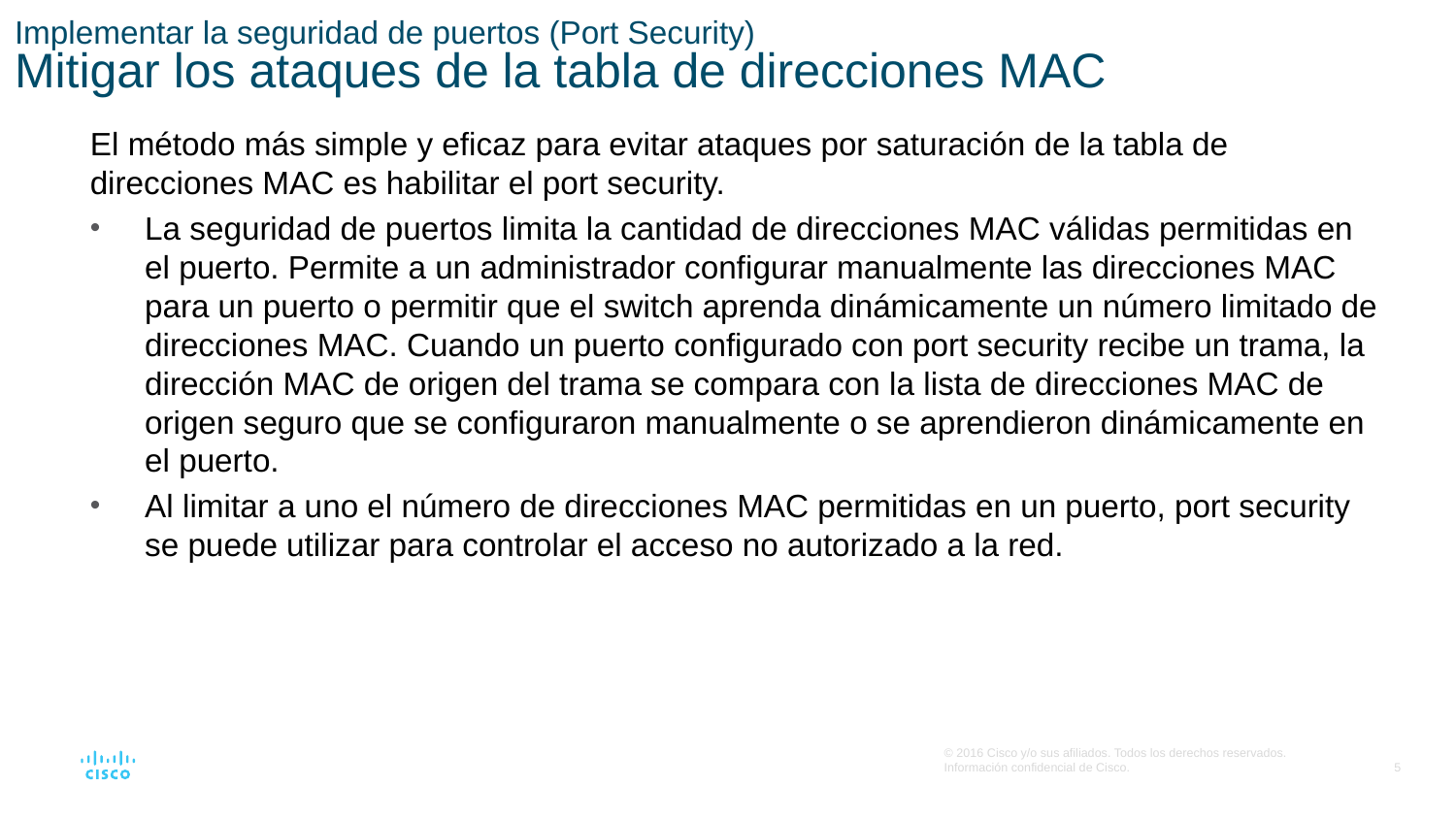

# Implementar la seguridad de puertos (Port Security) Mitigar los ataques de la tabla de direcciones MAC
El método más simple y eficaz para evitar ataques por saturación de la tabla de direcciones MAC es habilitar el port security.
La seguridad de puertos limita la cantidad de direcciones MAC válidas permitidas en el puerto. Permite a un administrador configurar manualmente las direcciones MAC para un puerto o permitir que el switch aprenda dinámicamente un número limitado de direcciones MAC. Cuando un puerto configurado con port security recibe un trama, la dirección MAC de origen del trama se compara con la lista de direcciones MAC de origen seguro que se configuraron manualmente o se aprendieron dinámicamente en el puerto.
Al limitar a uno el número de direcciones MAC permitidas en un puerto, port security se puede utilizar para controlar el acceso no autorizado a la red.